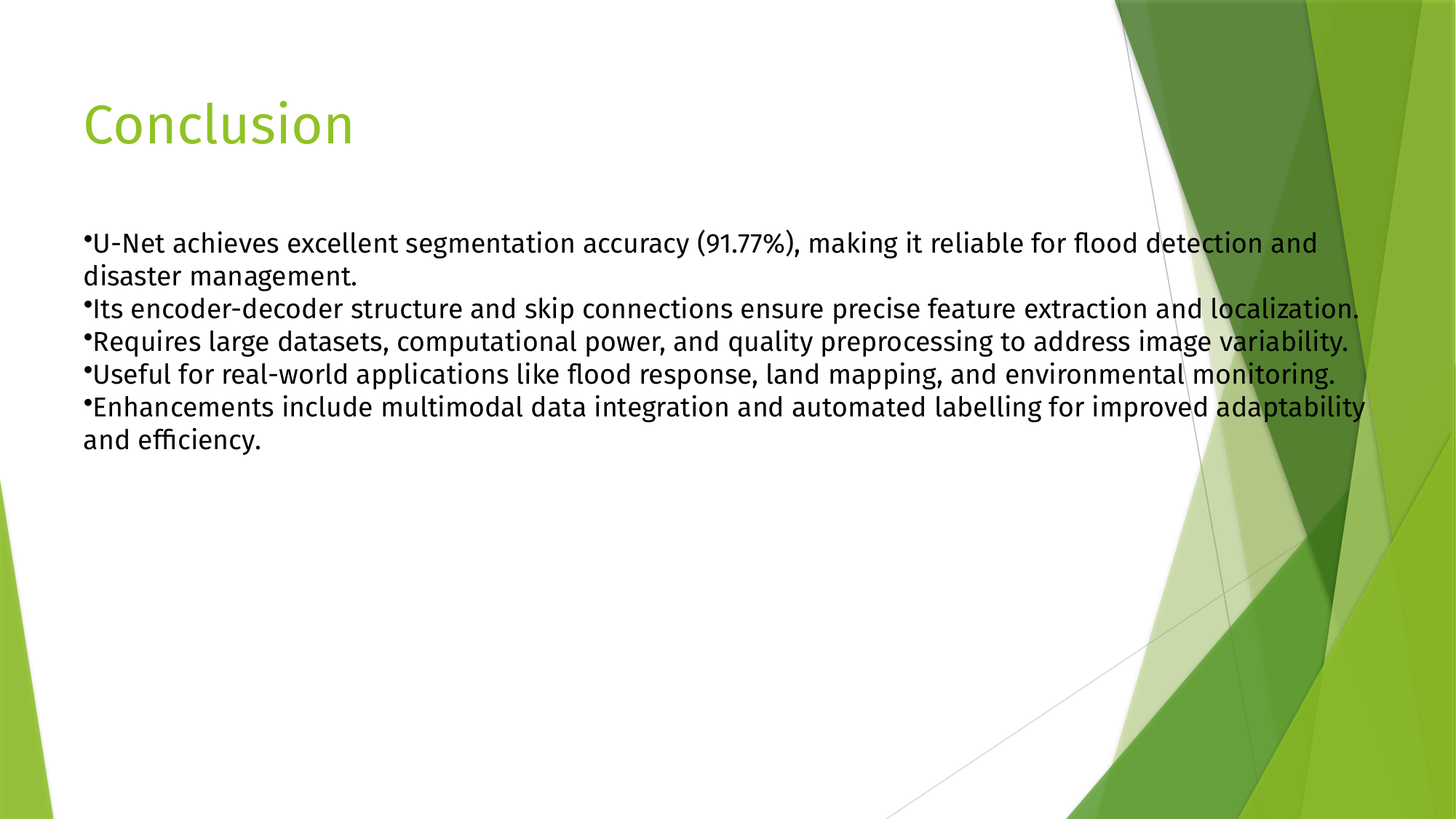

# Conclusion
U-Net achieves excellent segmentation accuracy (91.77%), making it reliable for flood detection and disaster management.
Its encoder-decoder structure and skip connections ensure precise feature extraction and localization.
Requires large datasets, computational power, and quality preprocessing to address image variability.
Useful for real-world applications like flood response, land mapping, and environmental monitoring.
Enhancements include multimodal data integration and automated labelling for improved adaptability and efficiency.